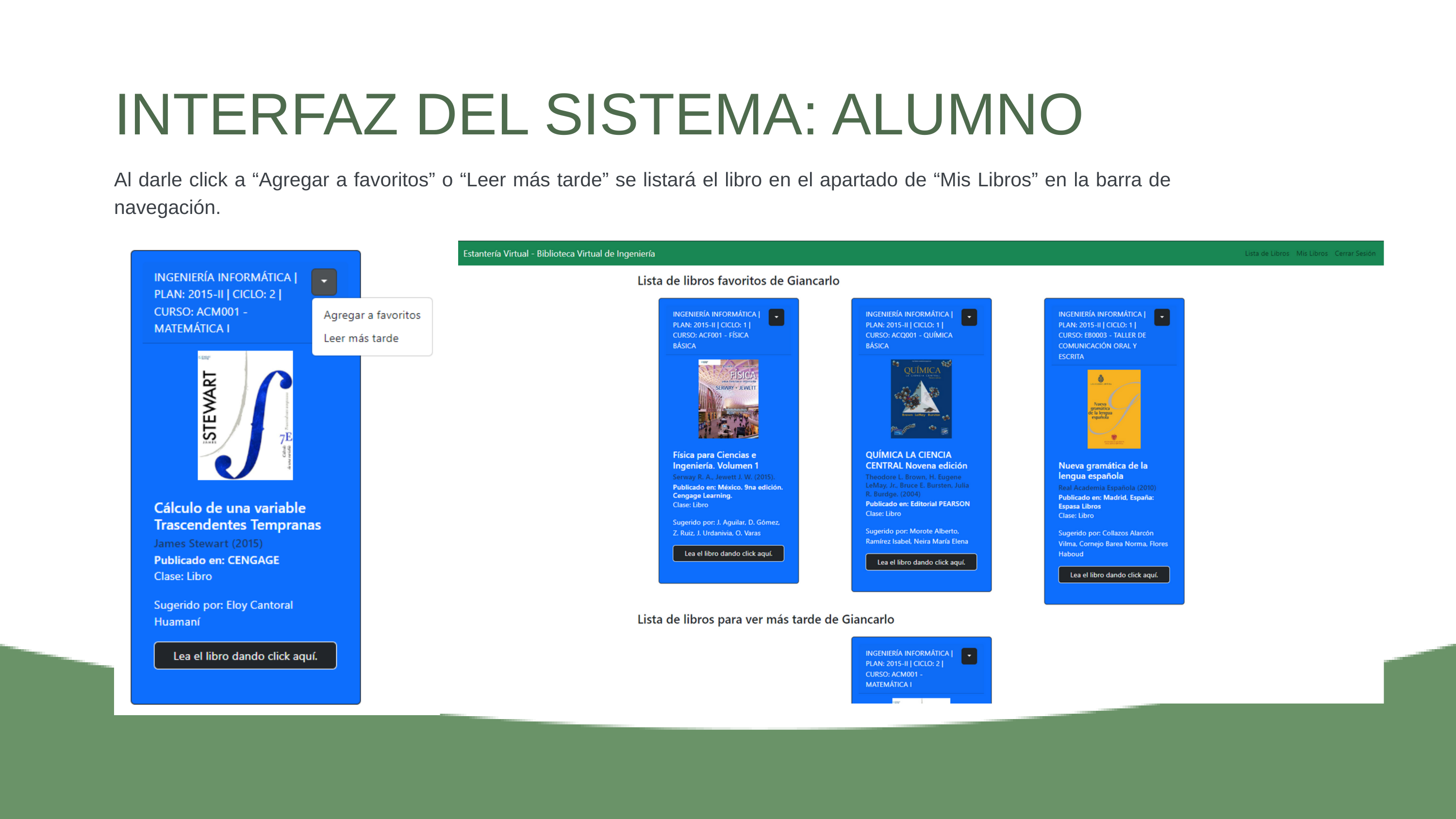

INTERFAZ DEL SISTEMA: ALUMNO
Al darle click a “Agregar a favoritos” o “Leer más tarde” se listará el libro en el apartado de “Mis Libros” en la barra de navegación.